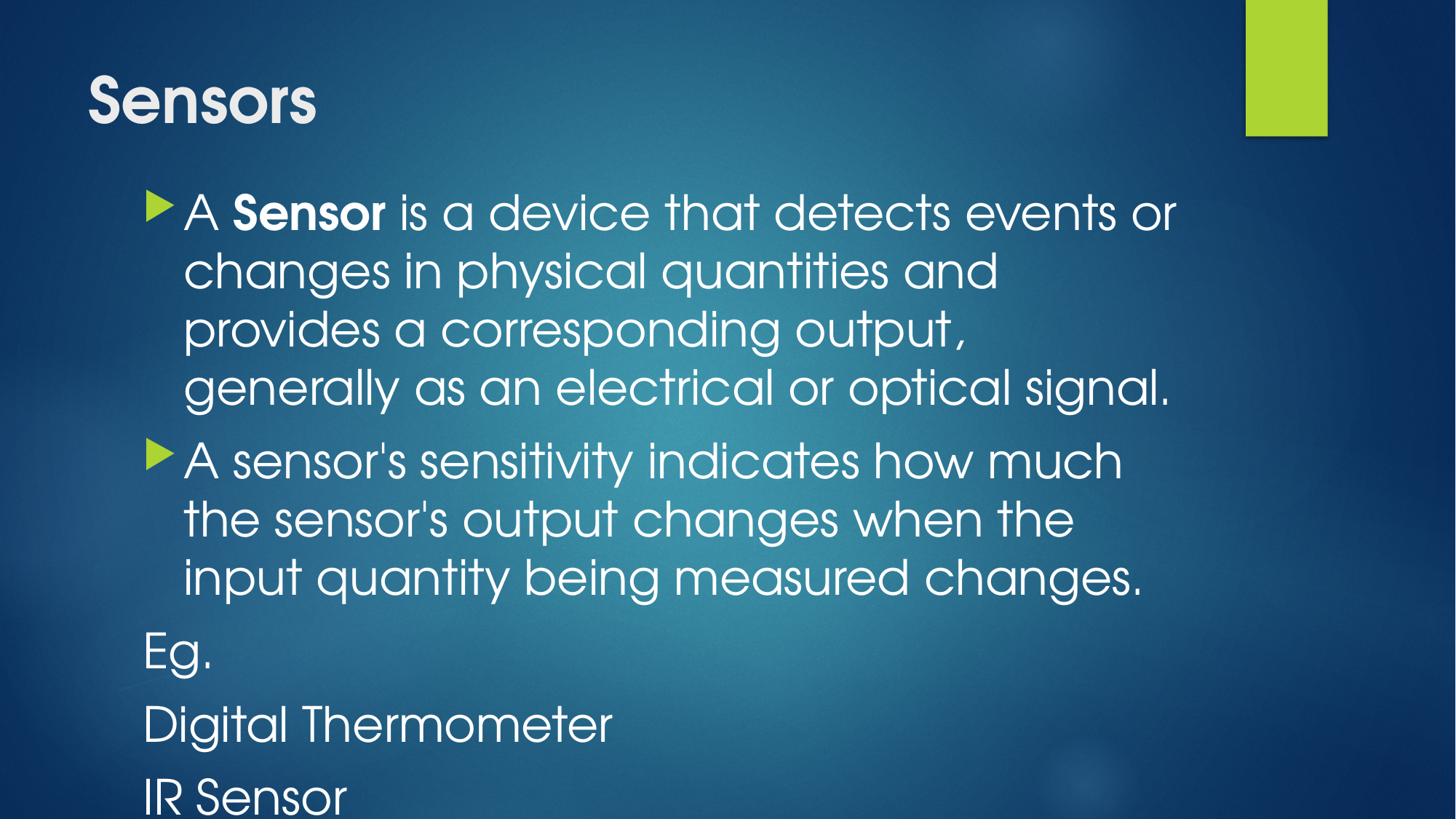

# Sensors
A Sensor is a device that detects events or changes in physical quantities and provides a corresponding output, generally as an electrical or optical signal.
A sensor's sensitivity indicates how much the sensor's output changes when the input quantity being measured changes.
Eg.
Digital Thermometer
IR Sensor